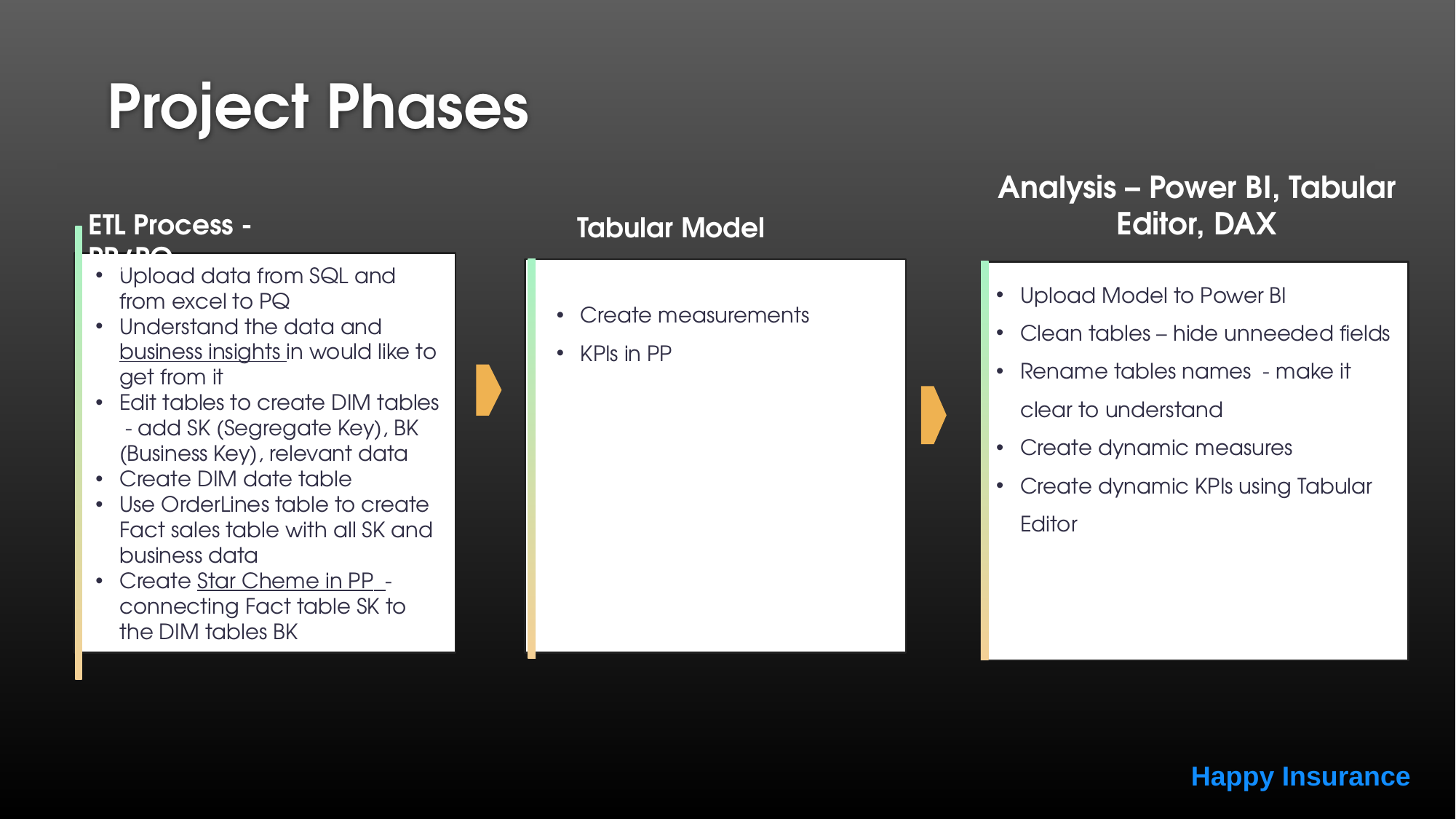

# Project Phases
Analysis – Power BI, Tabular Editor, DAX

ETL Process - PP/PQ
Upload data from SQL and from excel to PQ
Understand the data and business insights in would like to get from it
Edit tables to create DIM tables  - add SK (Segregate Key), BK (Business Key), relevant data
Create DIM date table
Use OrderLines table to create Fact sales table with all SK and business data
Create Star Cheme in PP  - connecting Fact table SK to the DIM tables BK

Tabular Model

Upload Model to Power BI
Clean tables – hide unneeded fields
Rename tables names  - make it clear to understand
Create dynamic measures
Create dynamic KPIs using Tabular Editor

Create measurements
KPIs in PP